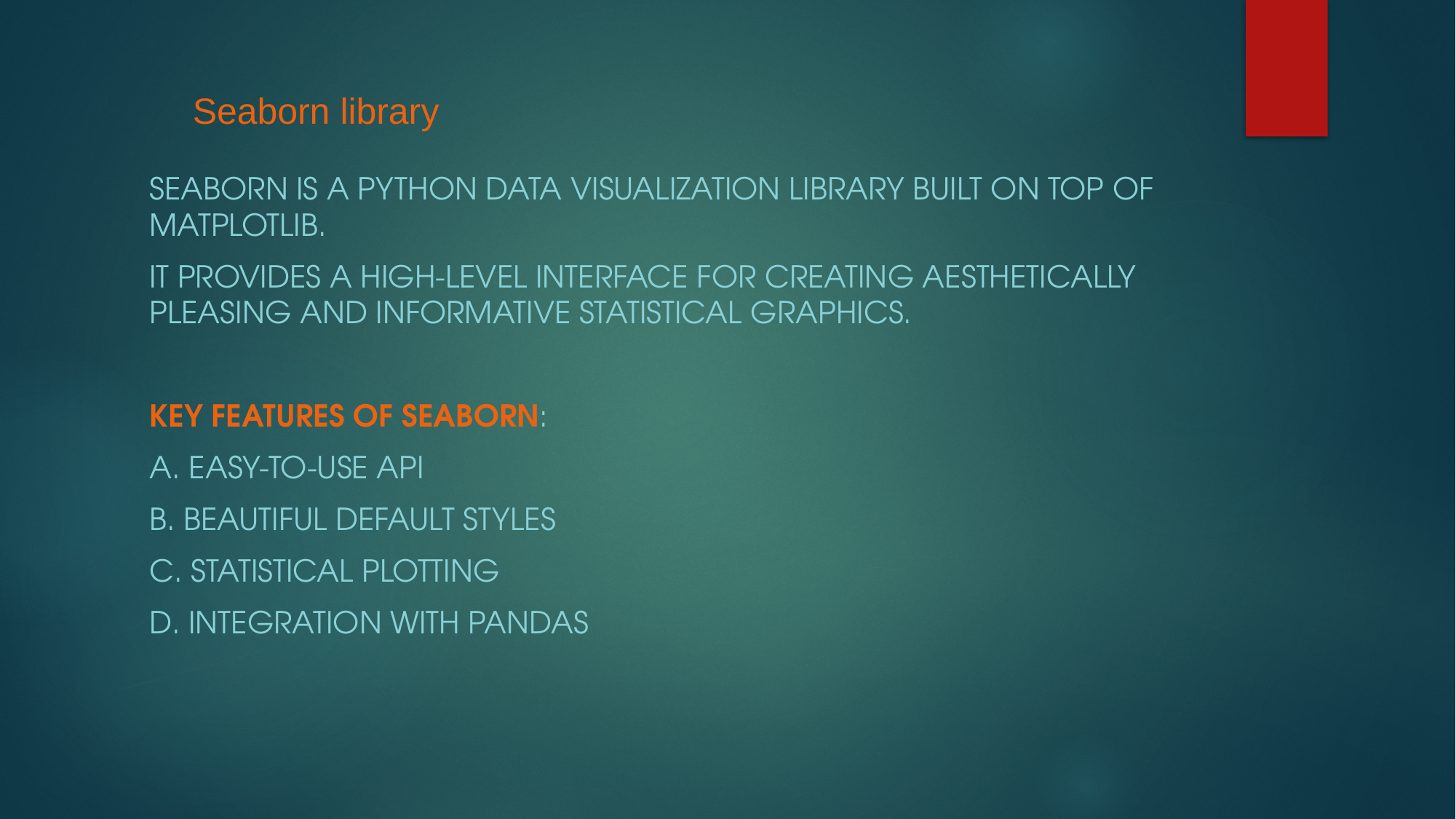

# Seaborn library
Seaborn is a Python data visualization library built on top of Matplotlib.
It provides a high-level interface for creating aesthetically pleasing and informative statistical graphics.

Key Features of Seaborn:
a. Easy-to-Use API
b. Beautiful Default Styles
c. Statistical Plotting
d. Integration with Pandas